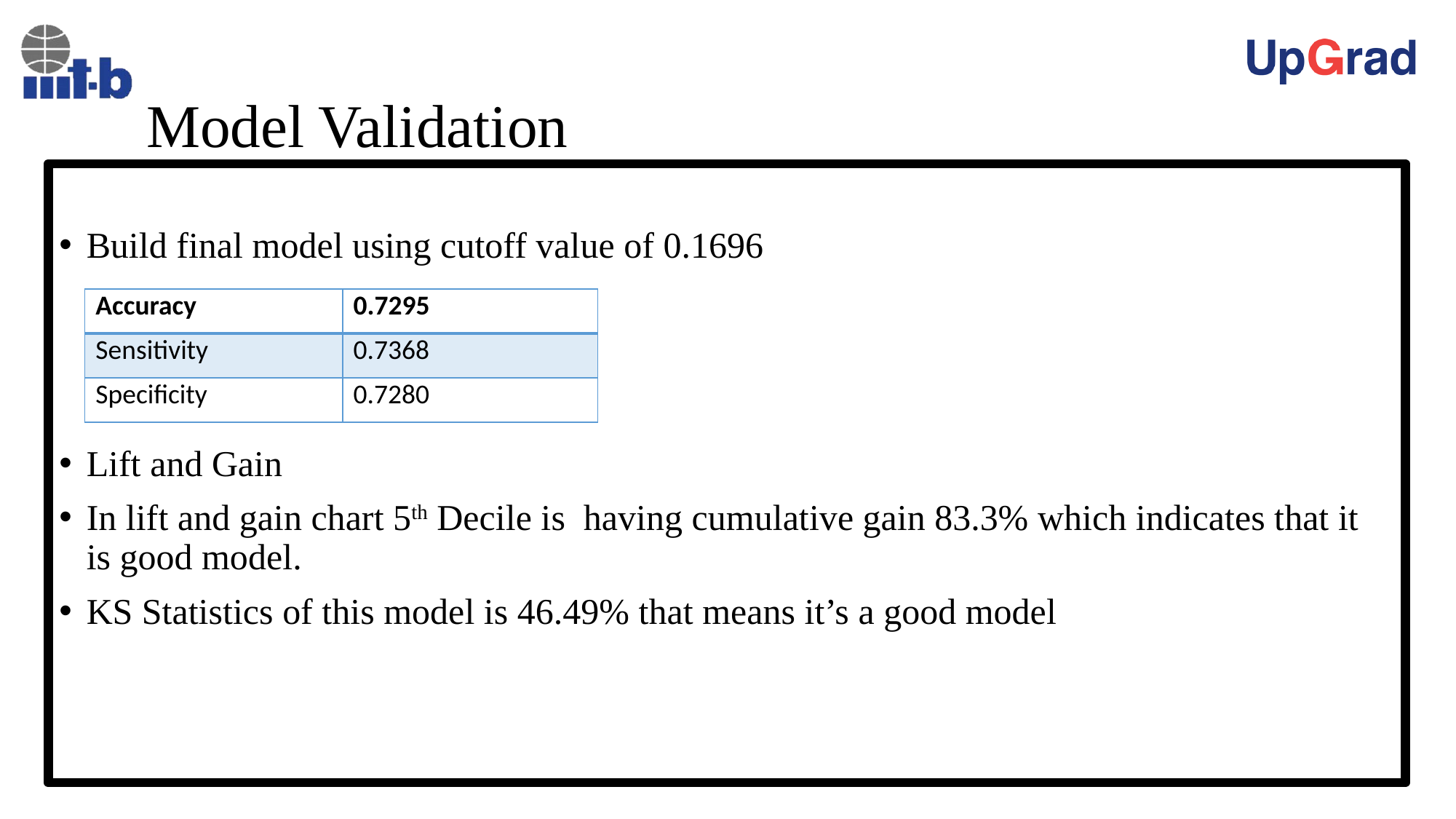

Model Validation

Build final model using cutoff value of 0.1696

Lift and Gain
In lift and gain chart 5th Decile is  having cumulative gain 83.3% which indicates that it is good model.
KS Statistics of this model is 46.49% that means it’s a good model

| Accuracy | 0.7295 |
| --- | --- |
| Sensitivity | 0.7368 |
| Specificity | 0.7280 |